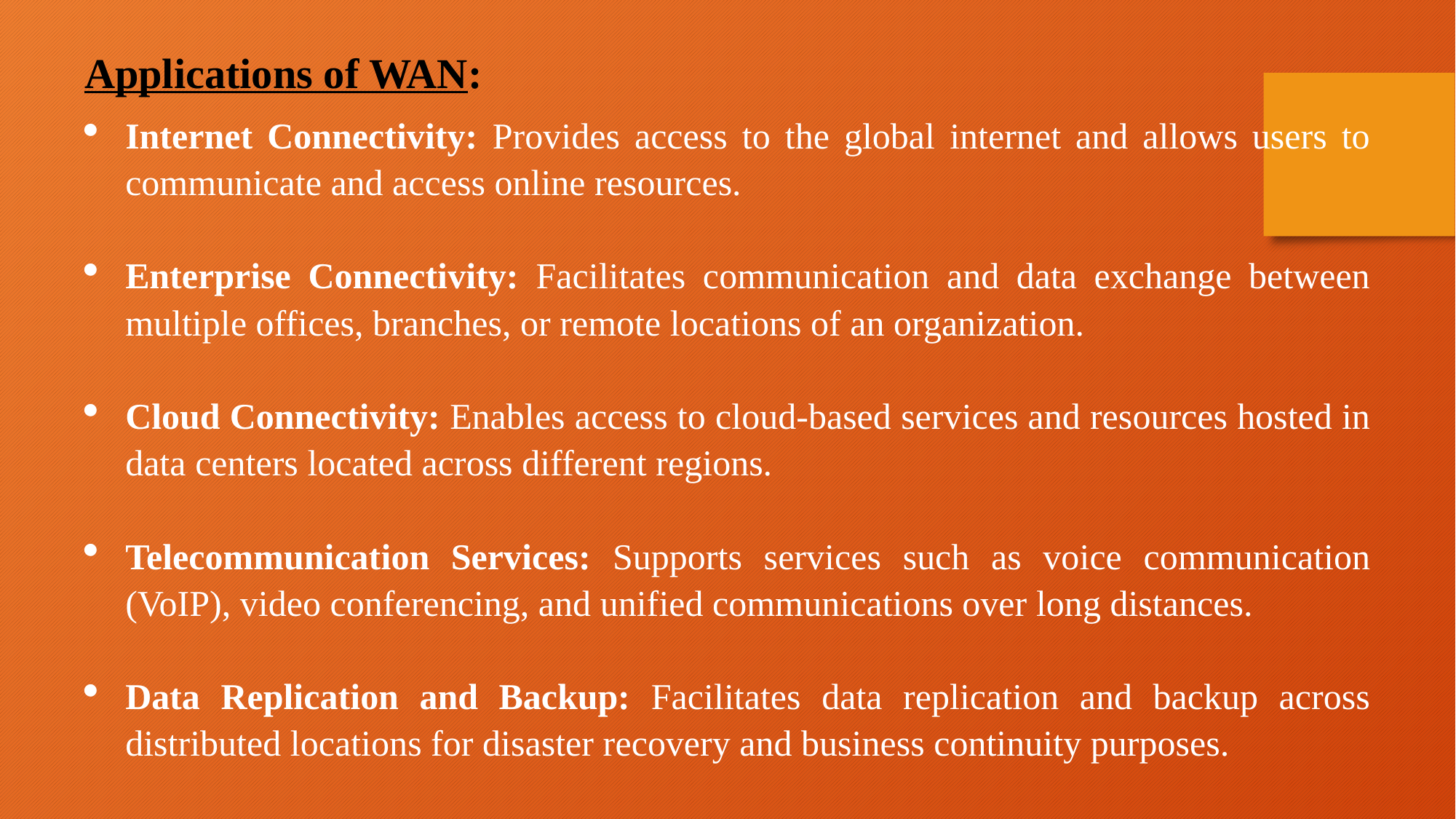

Applications of WAN:
Internet Connectivity: Provides access to the global internet and allows users to communicate and access online resources.

Enterprise Connectivity: Facilitates communication and data exchange between multiple offices, branches, or remote locations of an organization.

Cloud Connectivity: Enables access to cloud-based services and resources hosted in data centers located across different regions.

Telecommunication Services: Supports services such as voice communication (VoIP), video conferencing, and unified communications over long distances.

Data Replication and Backup: Facilitates data replication and backup across distributed locations for disaster recovery and business continuity purposes.